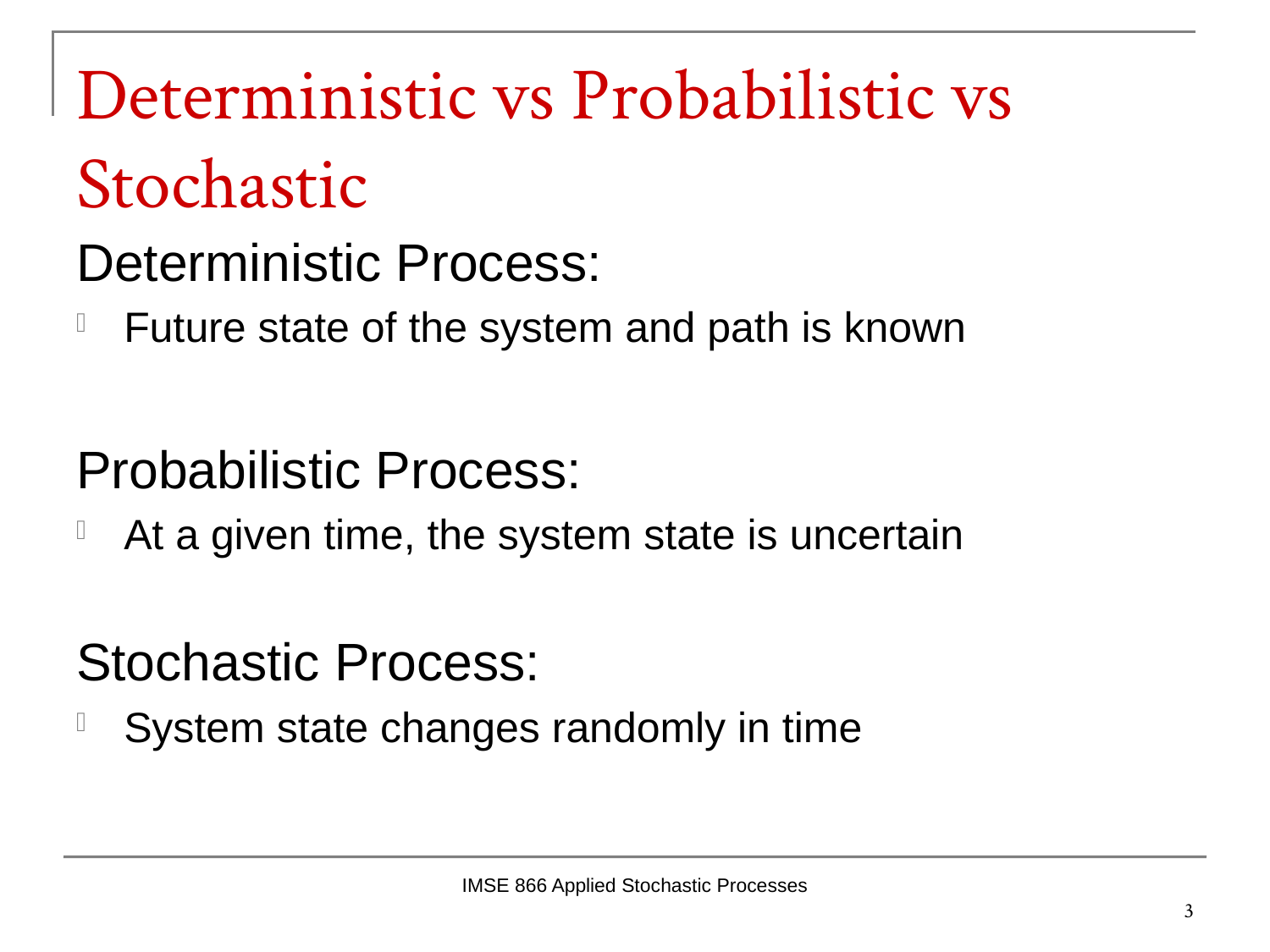

# Deterministic vs Probabilistic vs Stochastic
Deterministic Process:
Future state of the system and path is known

Probabilistic Process:
At a given time, the system state is uncertain

Stochastic Process:
System state changes randomly in time
IMSE 866 Applied Stochastic Processes
3